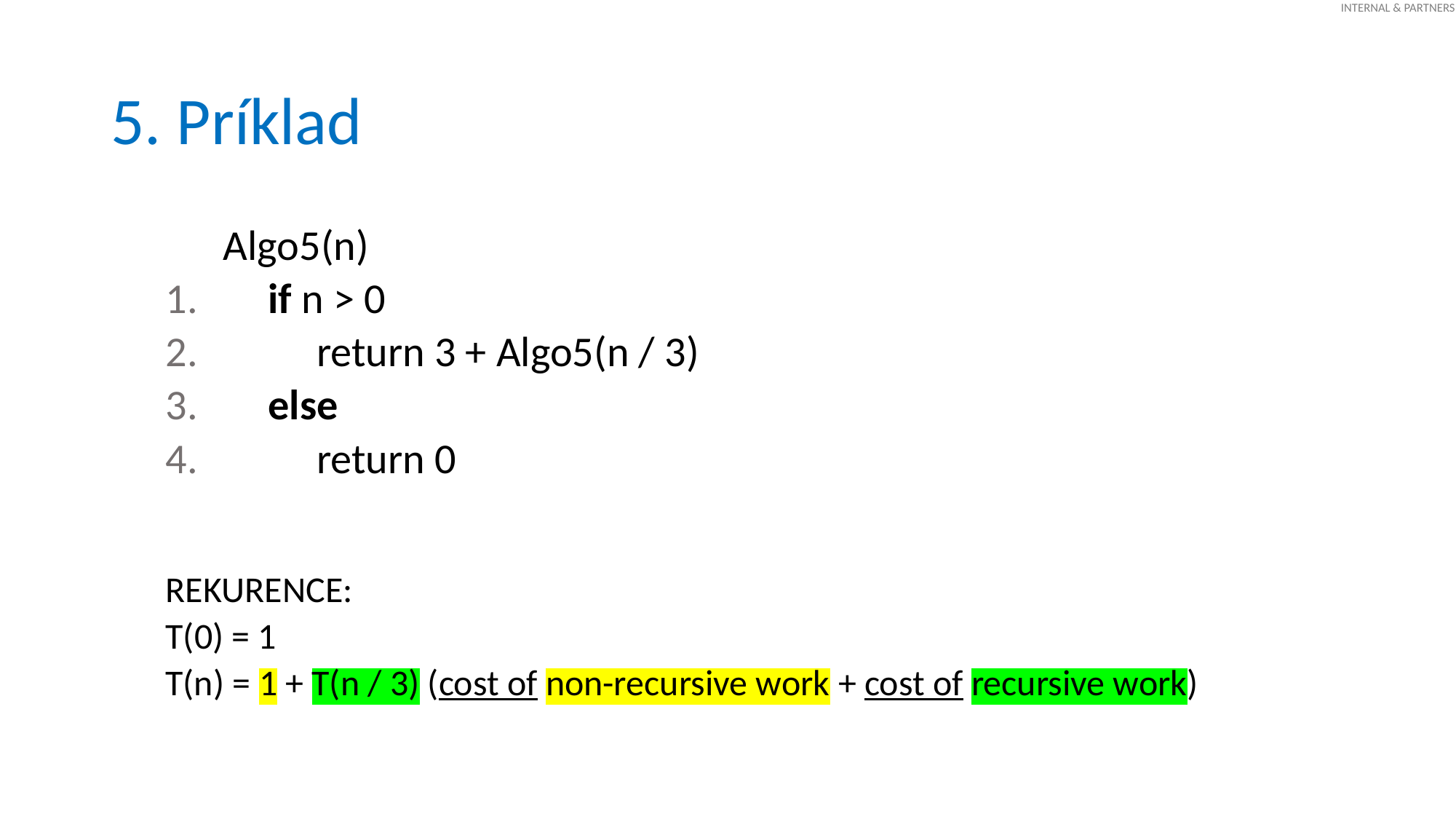

# 5. Príklad
      Algo5(n)
     if n > 0
          return 3 + Algo5(n / 3)
     else
          return 0

REKURENCE:
T(0) = 1
T(n) = 1 + T(n / 3) (cost of non-recursive work + cost of recursive work)